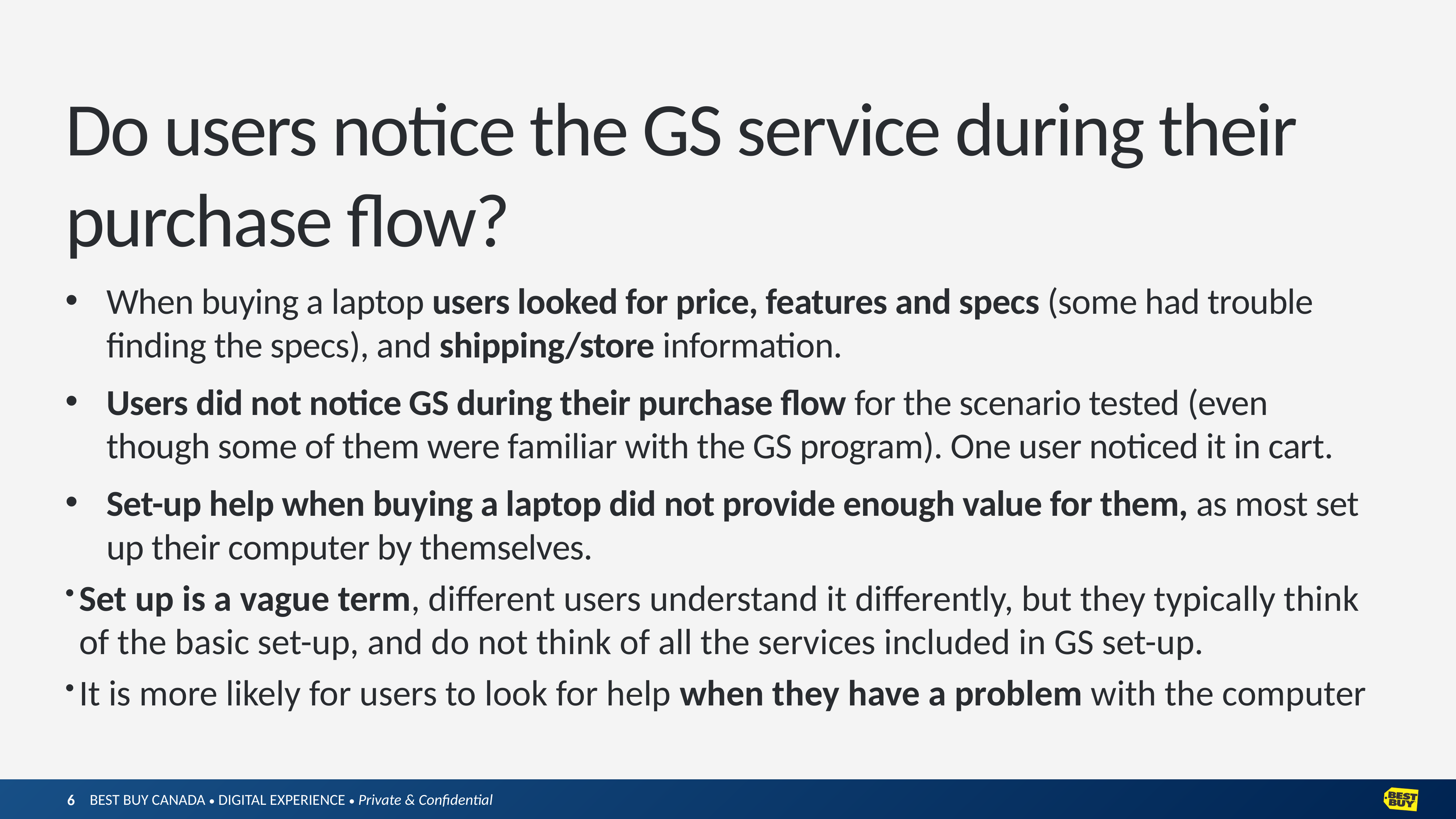

Do users notice the GS service during their purchase flow?
When buying a laptop users looked for price, features and specs (some had trouble finding the specs), and shipping/store information.
Users did not notice GS during their purchase flow for the scenario tested (even though some of them were familiar with the GS program). One user noticed it in cart.
Set-up help when buying a laptop did not provide enough value for them, as most set up their computer by themselves.
Set up is a vague term, different users understand it differently, but they typically think of the basic set-up, and do not think of all the services included in GS set-up.
It is more likely for users to look for help when they have a problem with the computer

6